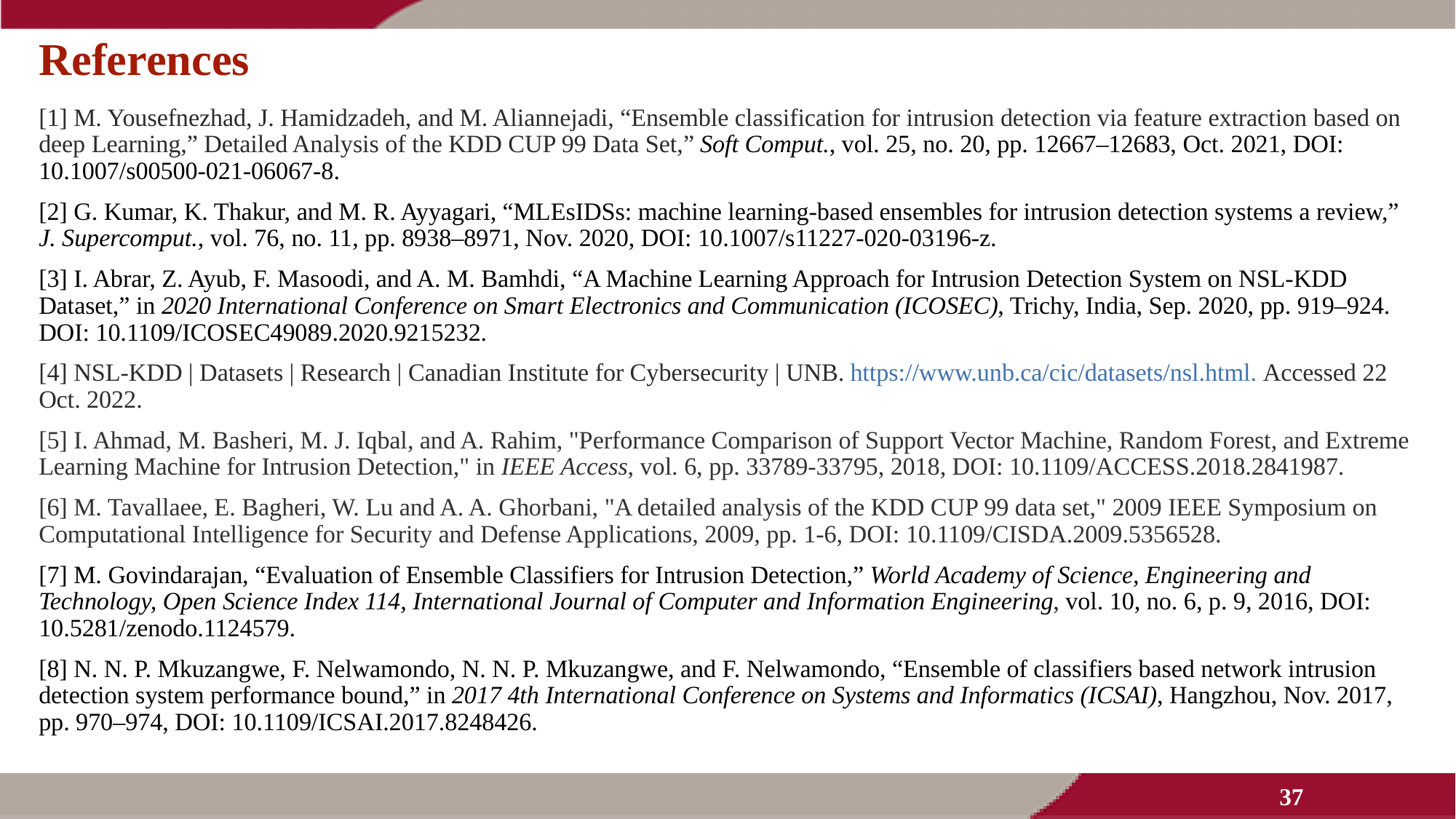

# References
[1] M. Yousefnezhad, J. Hamidzadeh, and M. Aliannejadi, “Ensemble classification for intrusion detection via feature extraction based on deep Learning,” Detailed Analysis of the KDD CUP 99 Data Set,” Soft Comput., vol. 25, no. 20, pp. 12667–12683, Oct. 2021, DOI: 10.1007/s00500-021-06067-8.
[2] G. Kumar, K. Thakur, and M. R. Ayyagari, “MLEsIDSs: machine learning-based ensembles for intrusion detection systems a review,” J. Supercomput., vol. 76, no. 11, pp. 8938–8971, Nov. 2020, DOI: 10.1007/s11227-020-03196-z.
[3] I. Abrar, Z. Ayub, F. Masoodi, and A. M. Bamhdi, “A Machine Learning Approach for Intrusion Detection System on NSL-KDD Dataset,” in 2020 International Conference on Smart Electronics and Communication (ICOSEC), Trichy, India, Sep. 2020, pp. 919–924. DOI: 10.1109/ICOSEC49089.2020.9215232.
[4] NSL-KDD | Datasets | Research | Canadian Institute for Cybersecurity | UNB. https://www.unb.ca/cic/datasets/nsl.html. Accessed 22 Oct. 2022.
[5] I. Ahmad, M. Basheri, M. J. Iqbal, and A. Rahim, "Performance Comparison of Support Vector Machine, Random Forest, and Extreme Learning Machine for Intrusion Detection," in IEEE Access, vol. 6, pp. 33789-33795, 2018, DOI: 10.1109/ACCESS.2018.2841987.
[6] M. Tavallaee, E. Bagheri, W. Lu and A. A. Ghorbani, "A detailed analysis of the KDD CUP 99 data set," 2009 IEEE Symposium on Computational Intelligence for Security and Defense Applications, 2009, pp. 1-6, DOI: 10.1109/CISDA.2009.5356528.
[7] M. Govindarajan, “Evaluation of Ensemble Classifiers for Intrusion Detection,” World Academy of Science, Engineering and Technology, Open Science Index 114, International Journal of Computer and Information Engineering, vol. 10, no. 6, p. 9, 2016, DOI: 10.5281/zenodo.1124579.
[8] N. N. P. Mkuzangwe, F. Nelwamondo, N. N. P. Mkuzangwe, and F. Nelwamondo, “Ensemble of classifiers based network intrusion detection system performance bound,” in 2017 4th International Conference on Systems and Informatics (ICSAI), Hangzhou, Nov. 2017, pp. 970–974, DOI: 10.1109/ICSAI.2017.8248426.
37